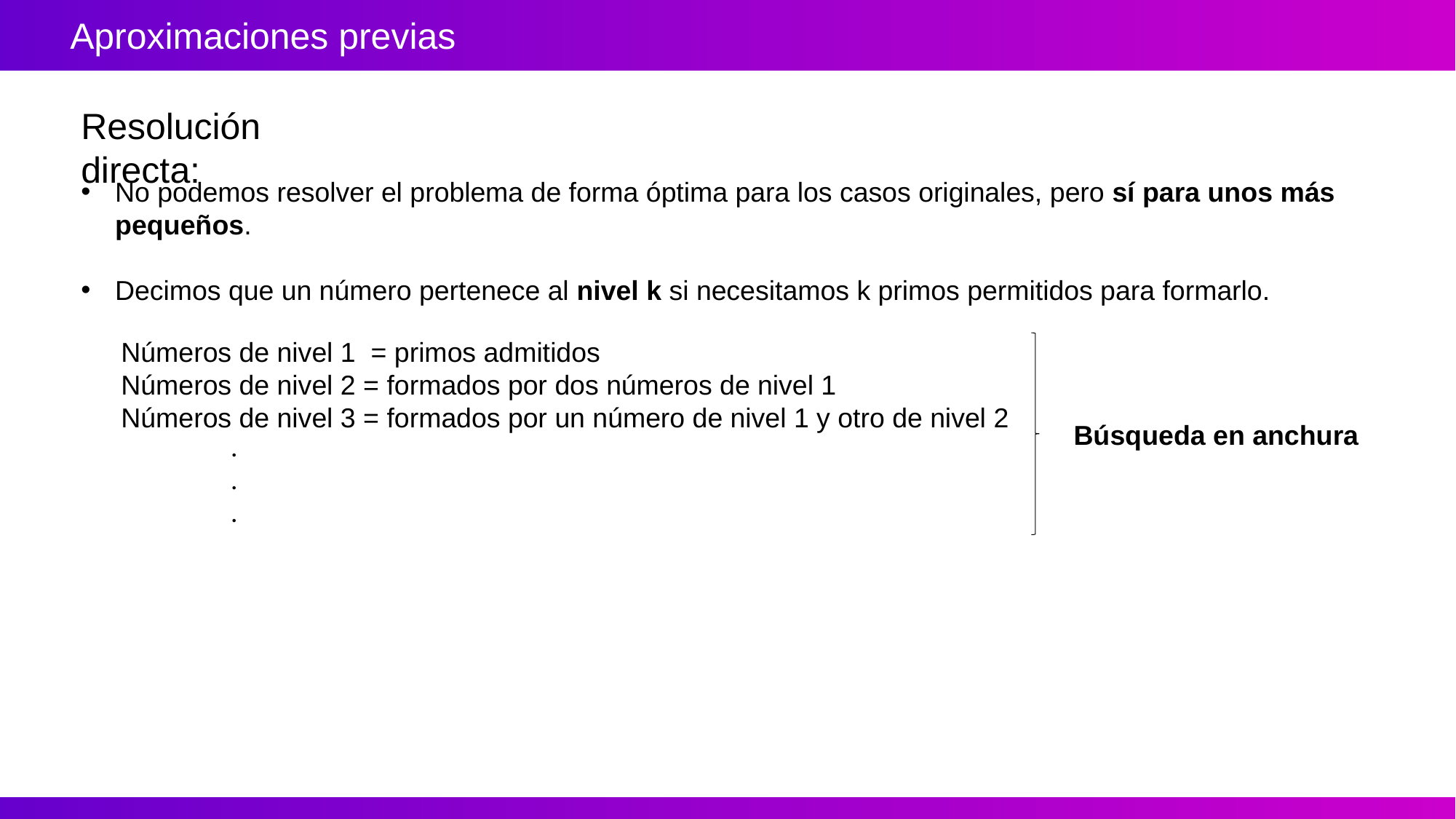

Aproximaciones previas
Resolución directa:
No podemos resolver el problema de forma óptima para los casos originales, pero sí para unos más pequeños.

Decimos que un número pertenece al nivel k si necesitamos k primos permitidos para formarlo.
Números de nivel 1  = primos admitidos
Números de nivel 2 = formados por dos números de nivel 1
Números de nivel 3 = formados por un número de nivel 1 y otro de nivel 2

Búsqueda en anchura
.
.
.